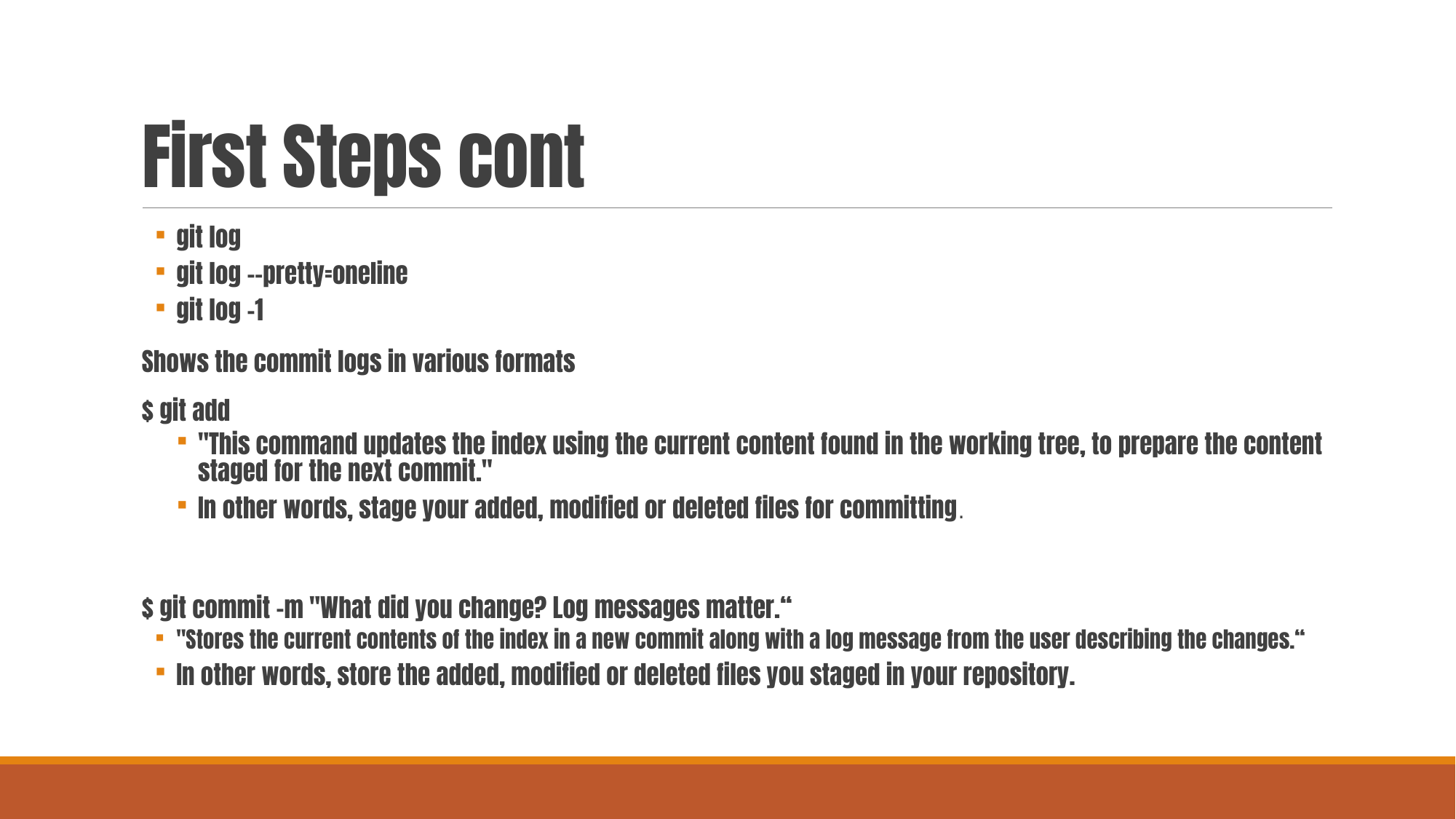

# First Steps cont
git log
git log --pretty=oneline
git log -1
Shows the commit logs in various formats
$ git add
"This command updates the index using the current content found in the working tree, to prepare the content staged for the next commit."
In other words, stage your added, modified or deleted files for committing.

$ git commit -m "What did you change? Log messages matter.“
"Stores the current contents of the index in a new commit along with a log message from the user describing the changes.“
In other words, store the added, modified or deleted files you staged in your repository.